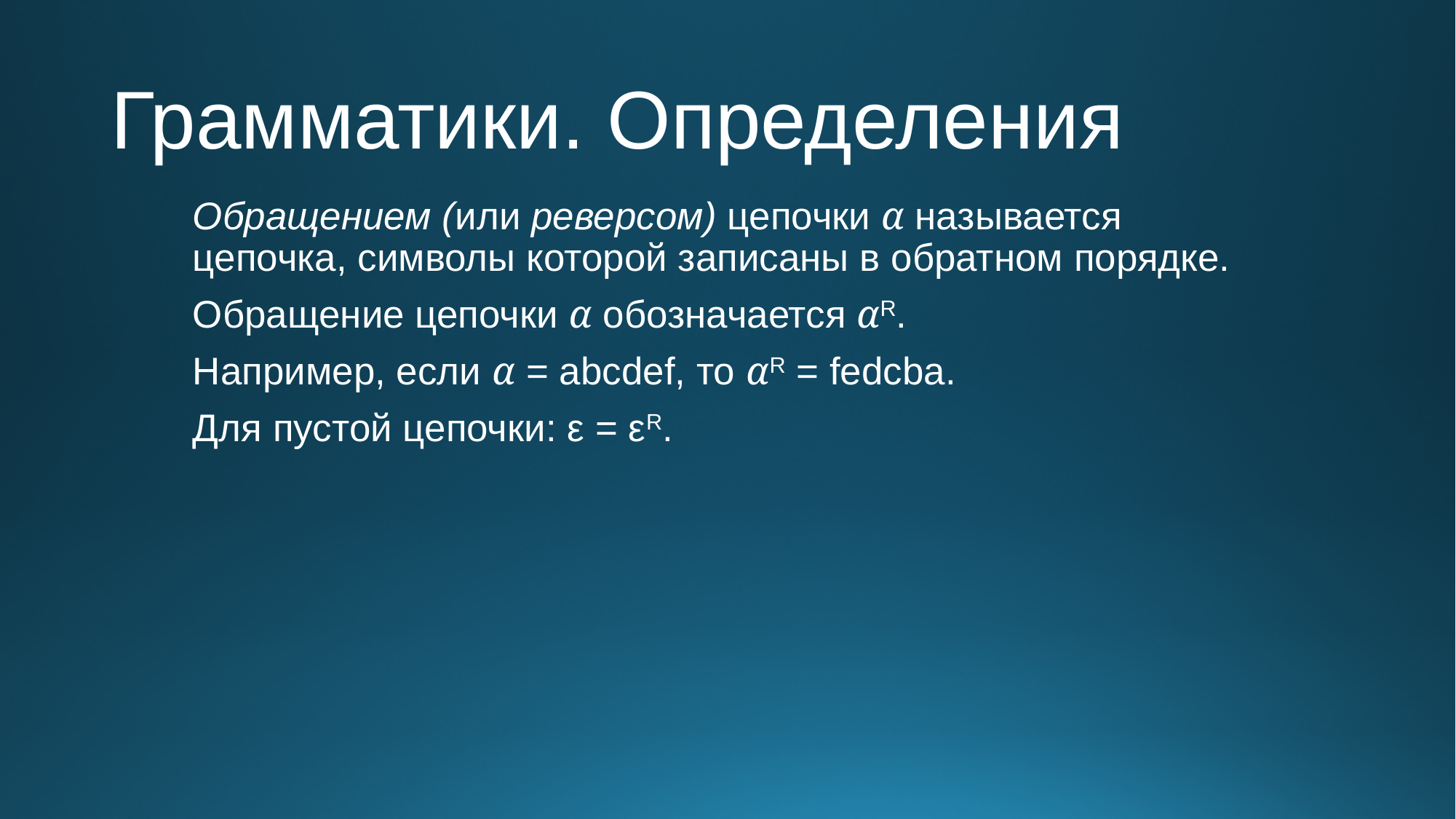

# Грамматики. Определения
Обращением (или реверсом) цепочки α называется цепочка, символы которой записаны в обратном порядке.
Обращение цепочки α обозначается αR.
Например, если α = abcdef, то αR = fedcba.
Для пустой цепочки: ε = εR.